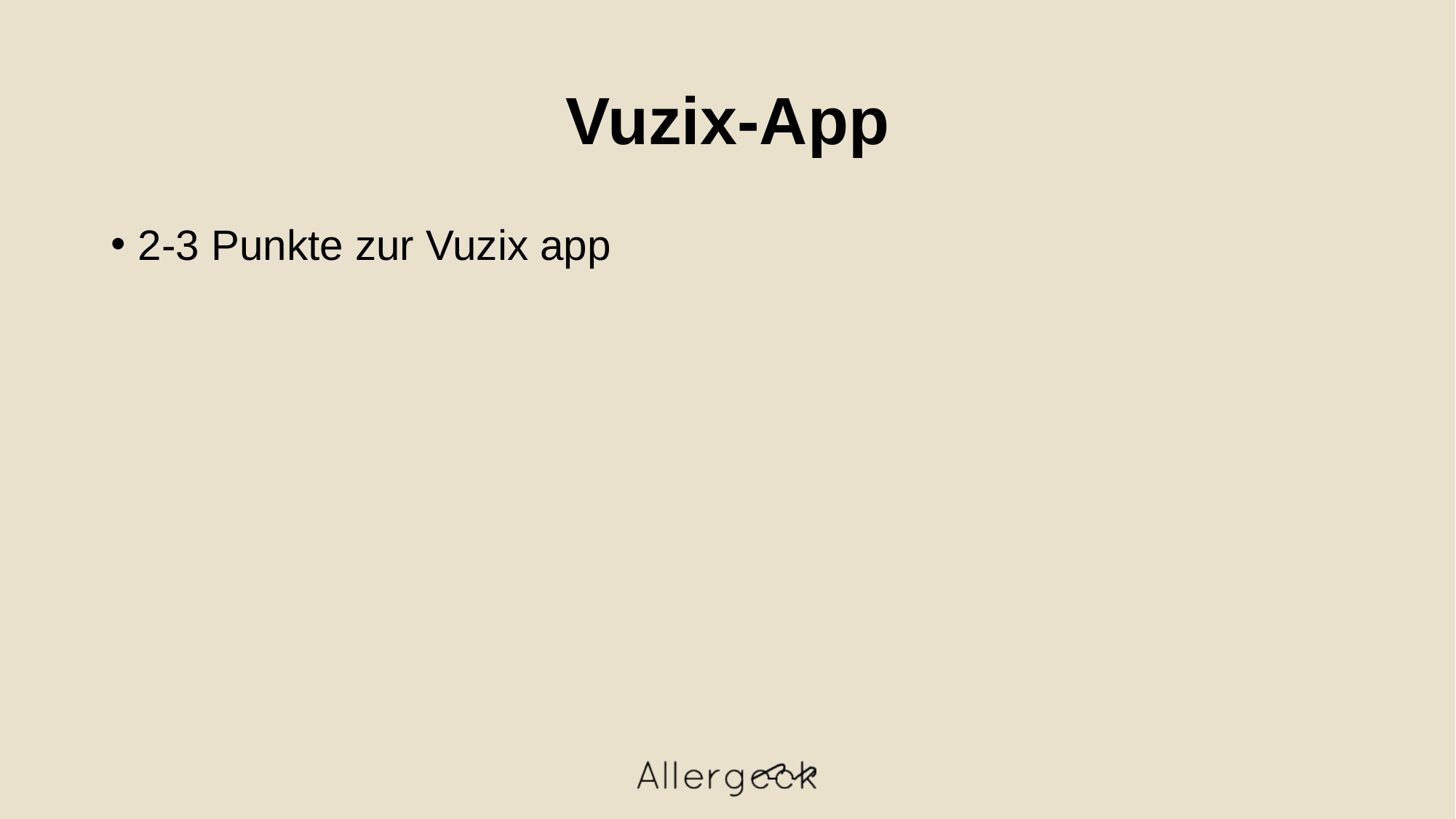

# Vuzix-App
2-3 Punkte zur Vuzix app